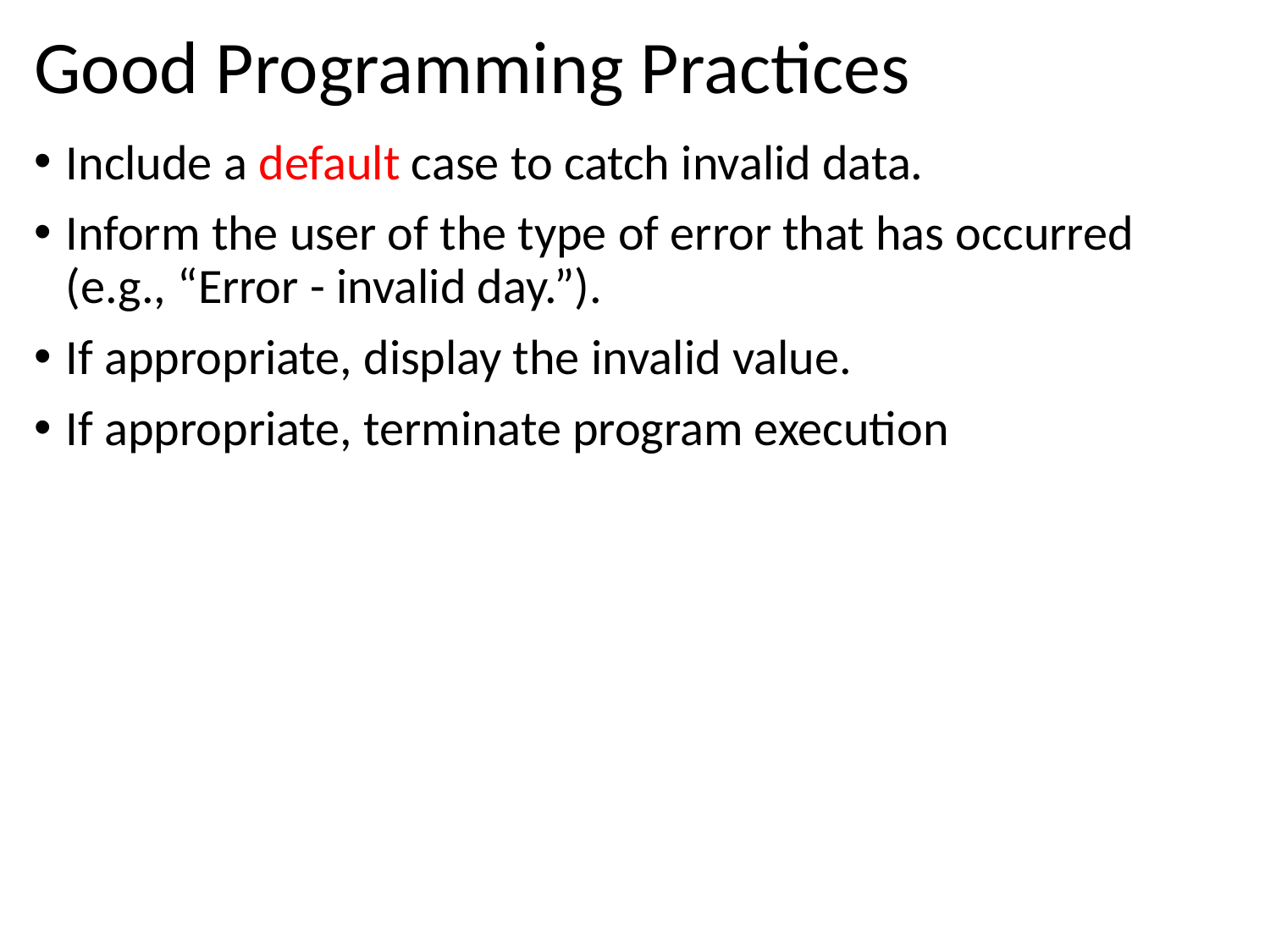

# Good Programming Practices
Include a default case to catch invalid data.
Inform the user of the type of error that has occurred (e.g., “Error - invalid day.”).
If appropriate, display the invalid value.
If appropriate, terminate program execution